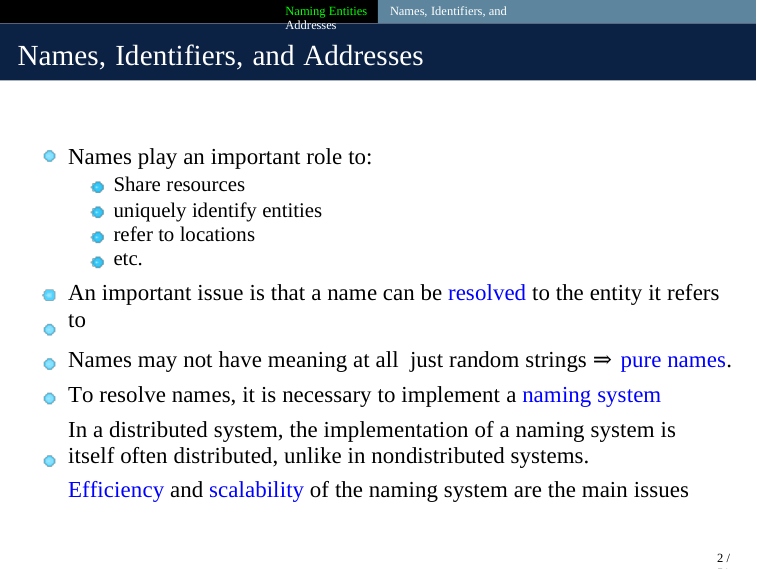

Naming Entities       Names, Identifiers, and Addresses

Names, Identifiers, and Addresses
Names play an important role to:
Share resources
uniquely identify entities refer to locations
etc.
An important issue is that a name can be resolved to the entity it refers to
Names may not have meaning at all just random strings ⇒ pure names.
To resolve names, it is necessary to implement a naming system
In a distributed system, the implementation of a naming system is itself often distributed, unlike in nondistributed systems.
Efficiency and scalability of the naming system are the main issues
2 / 51